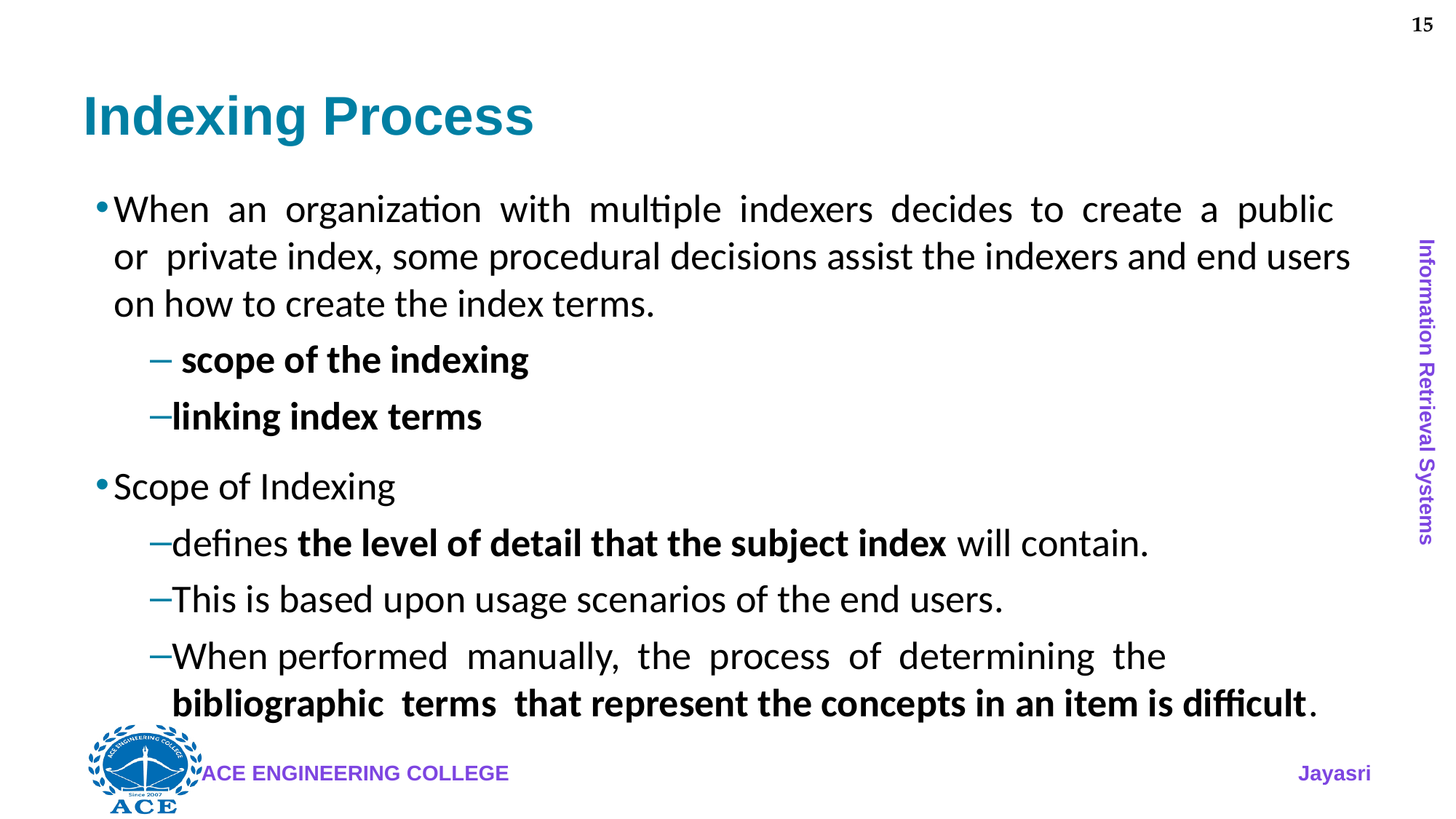

15
# Indexing Process
When  an  organization  with  multiple  indexers  decides  to  create  a  public  or  private index, some procedural decisions assist the indexers and end users on how to create the index terms.
 scope of the indexing
linking index terms
Scope of Indexing
defines the level of detail that the subject index will contain.
This is based upon usage scenarios of the end users.
When performed  manually,  the  process  of  determining  the  bibliographic  terms  that represent the concepts in an item is difficult.